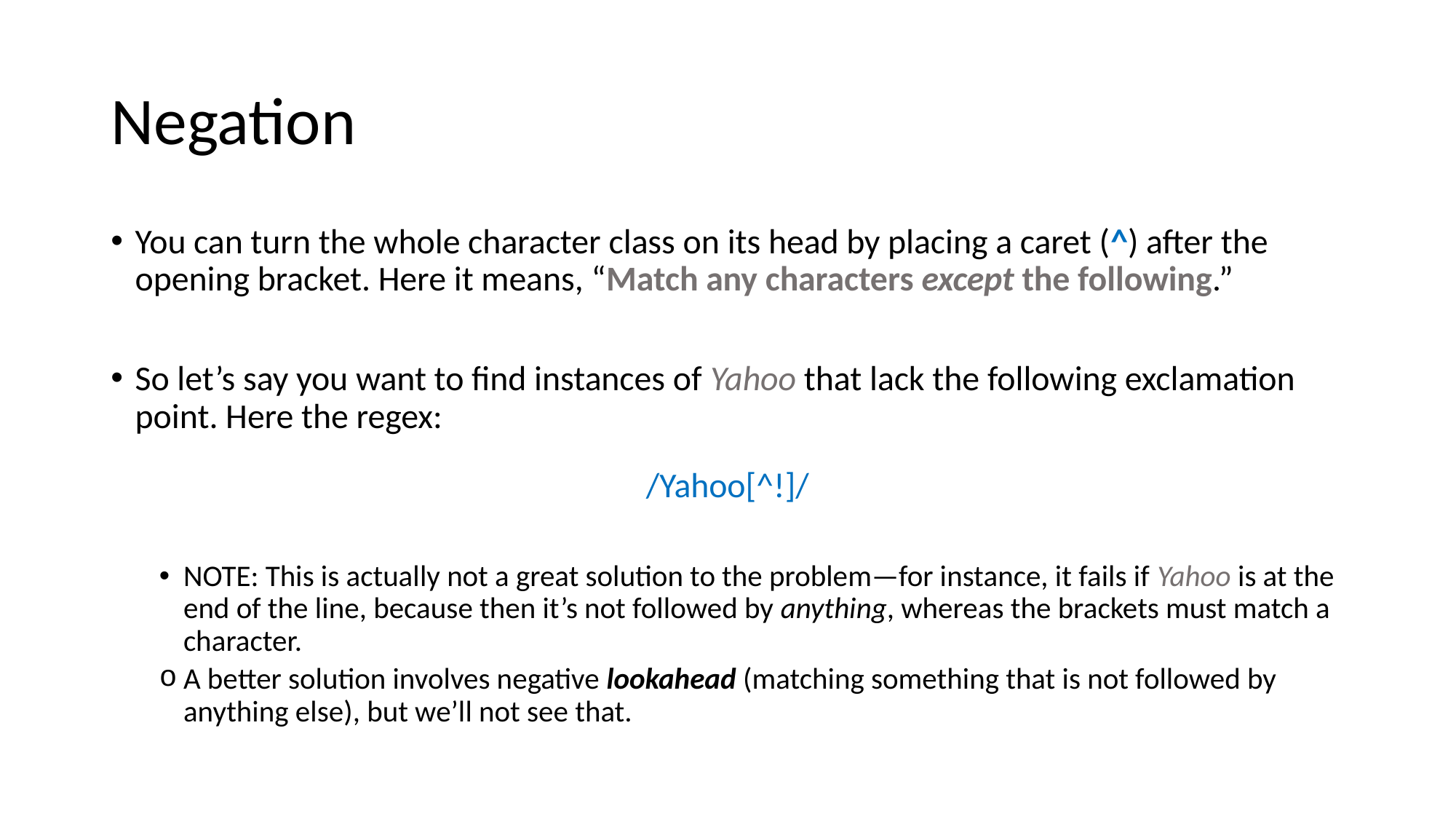

# Negation
You can turn the whole character class on its head by placing a caret (^) after the opening bracket. Here it means, “Match any characters except the following.”

So let’s say you want to find instances of Yahoo that lack the following exclamation point. Here the regex:

/Yahoo[^!]/

NOTE: This is actually not a great solution to the problem—for instance, it fails if Yahoo is at the end of the line, because then it’s not followed by anything, whereas the brackets must match a character.
A better solution involves negative lookahead (matching something that is not followed by anything else), but we’ll not see that.